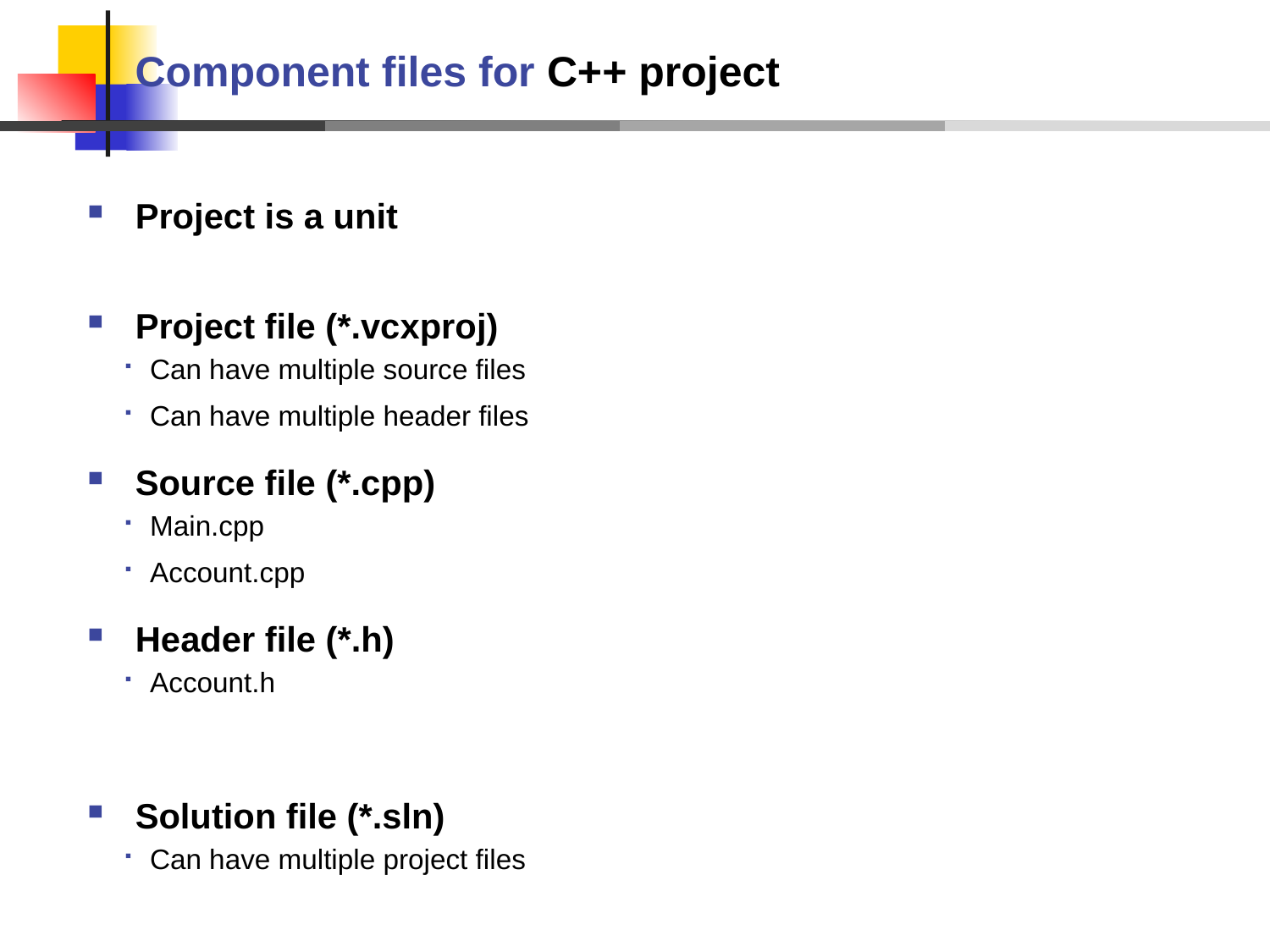

# Component files for C++ project
Project is a unit

Project file (*.vcxproj)
Can have multiple source files
Can have multiple header files
Source file (*.cpp)
Main.cpp
Account.cpp
Header file (*.h)
Account.h

Solution file (*.sln)
Can have multiple project files